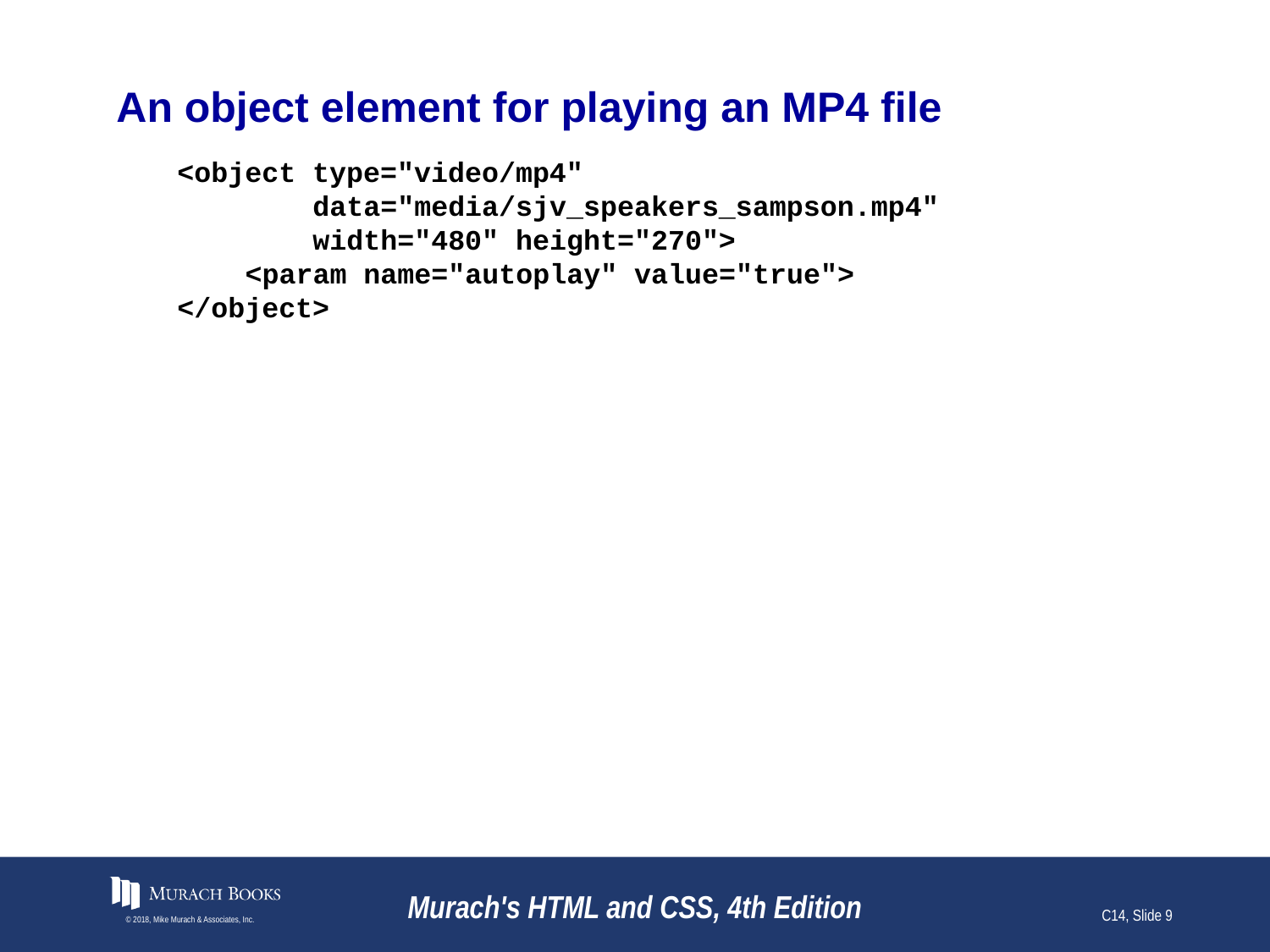

# An object element for playing an MP4 file
<object type="video/mp4"
        data="media/sjv_speakers_sampson.mp4"
        width="480" height="270">
    <param name="autoplay" value="true">
</object>

© 2018, Mike Murach & Associates, Inc.
Murach's HTML and CSS, 4th Edition

C14, Slide 9